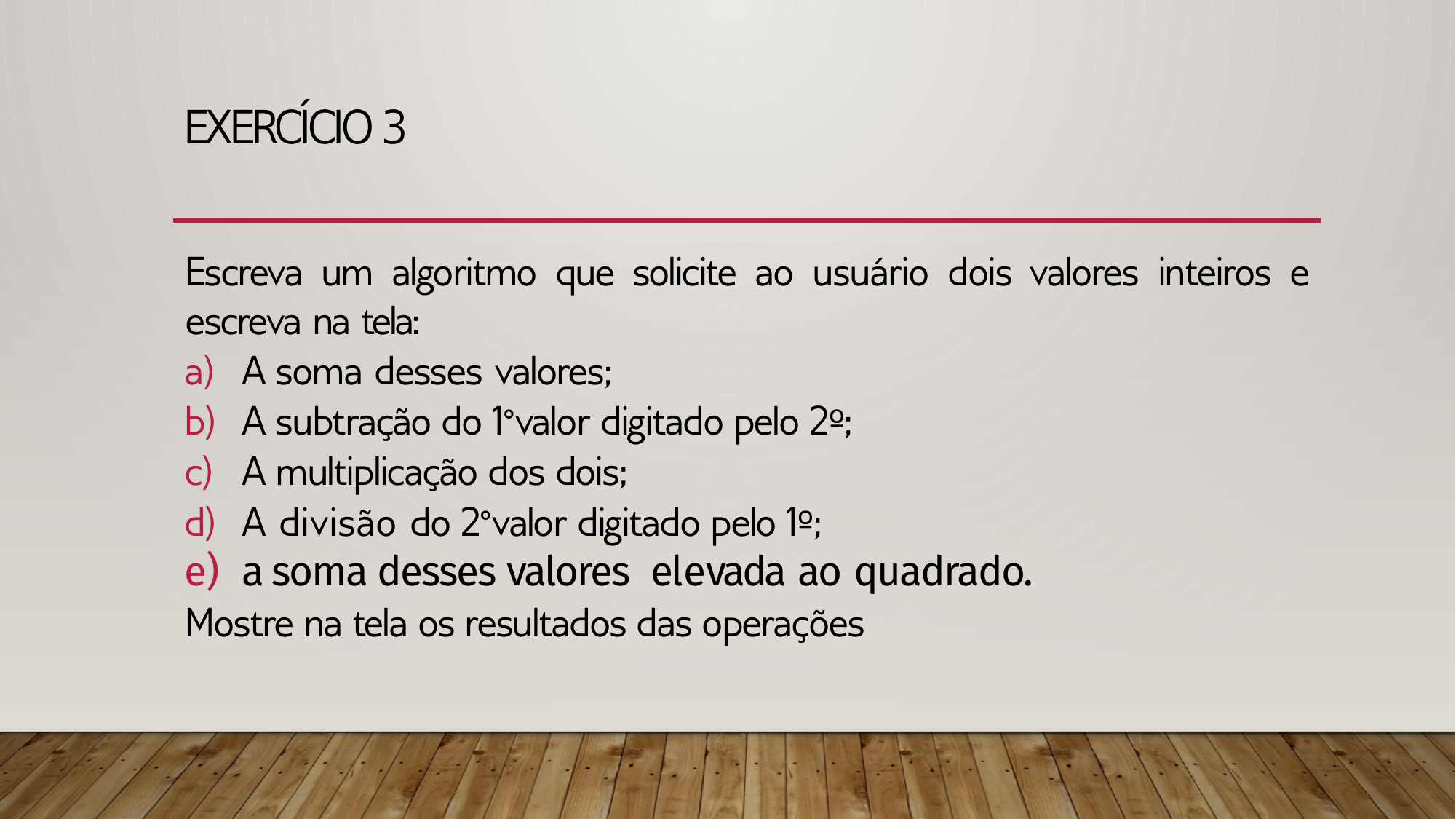

# Exercício 3
Escreva um algoritmo que solicite ao usuário dois valores inteiros e escreva na tela:
A soma desses valores;
A subtração do 1°valor digitado pelo 2º;
A multiplicação dos dois;
A divisão do 2°valor digitado pelo 1º;
a soma desses valores  elevada ao quadrado.
Mostre na tela os resultados das operações